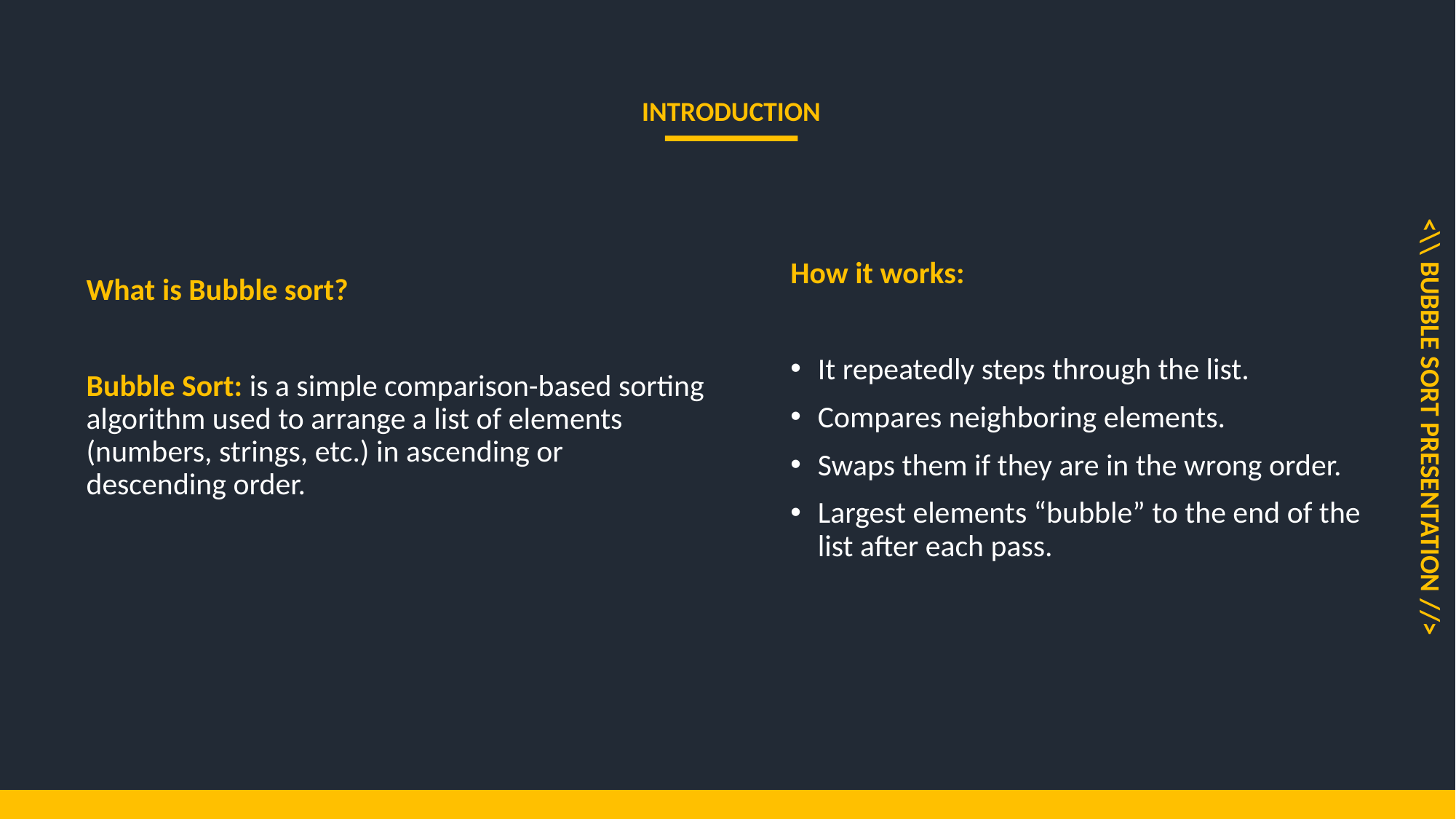

INTRODUCTION

What is Bubble sort?

Bubble Sort: is a simple comparison-based sorting algorithm used to arrange a list of elements (numbers, strings, etc.) in ascending or descending order.
How it works:

It repeatedly steps through the list.
Compares neighboring elements.
Swaps them if they are in the wrong order.
Largest elements “bubble” to the end of the list after each pass.
<\\ BUBBLE SORT PRESENTATION //>